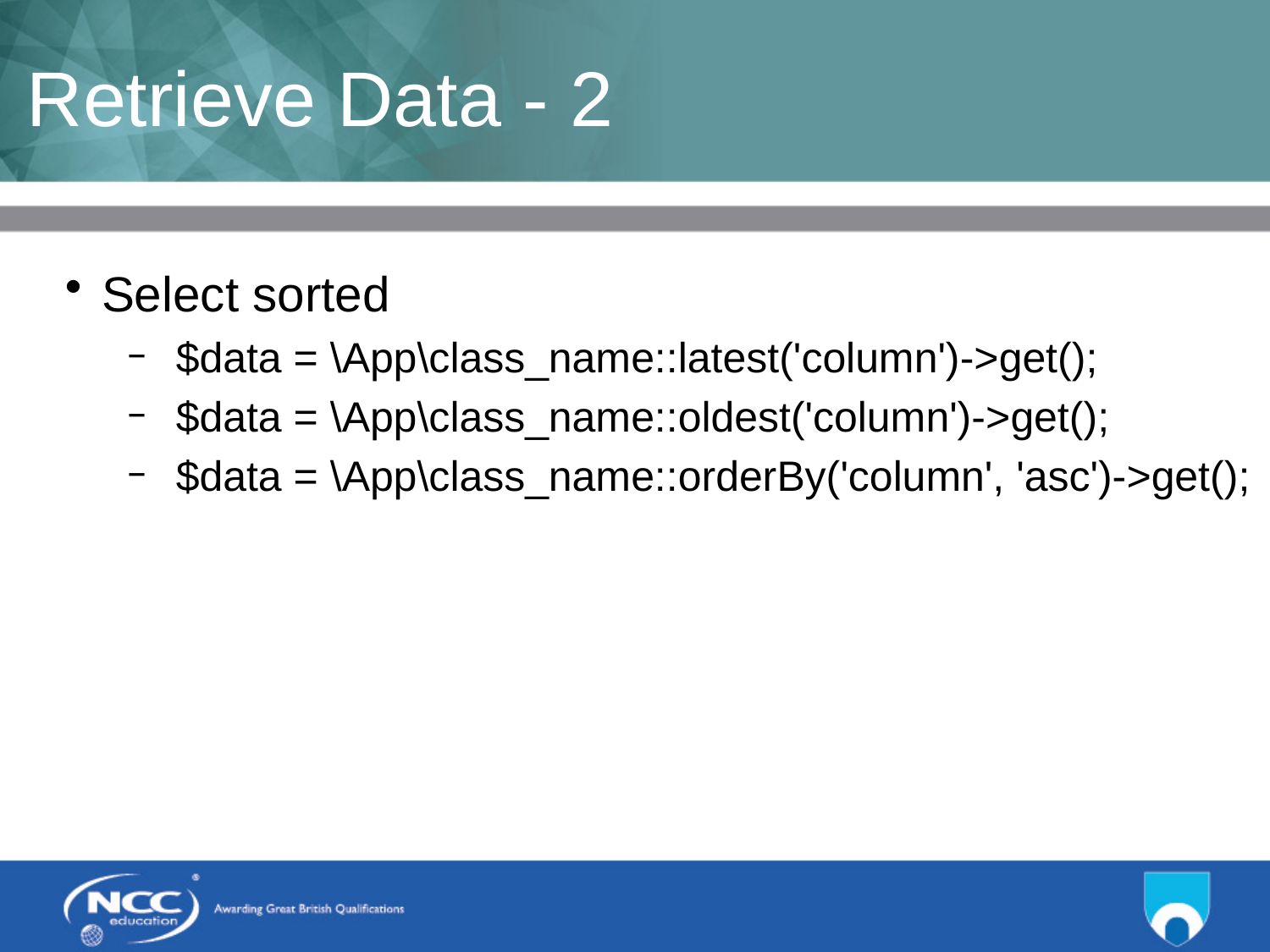

# Retrieve Data - 2
Select sorted
$data = \App\class_name::latest('column')->get();
$data = \App\class_name::oldest('column')->get();
$data = \App\class_name::orderBy('column', 'asc')->get();